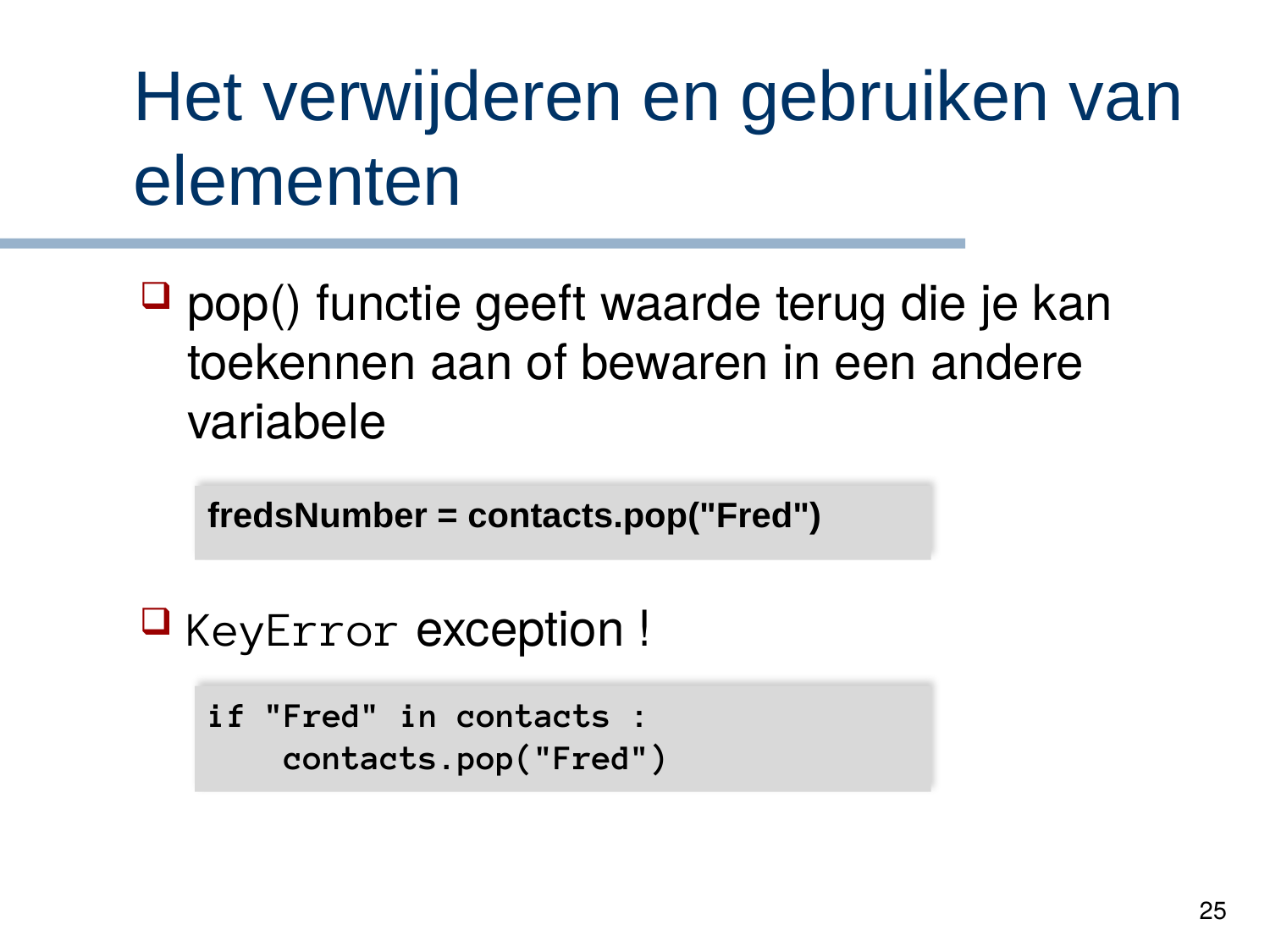

# Het verwijderen en gebruiken van elementen
pop() functie geeft waarde terug die je kan toekennen aan of bewaren in een andere variabele

KeyError exception !
fredsNumber = contacts.pop("Fred")
if "Fred" in contacts :
    contacts.pop("Fred")

25